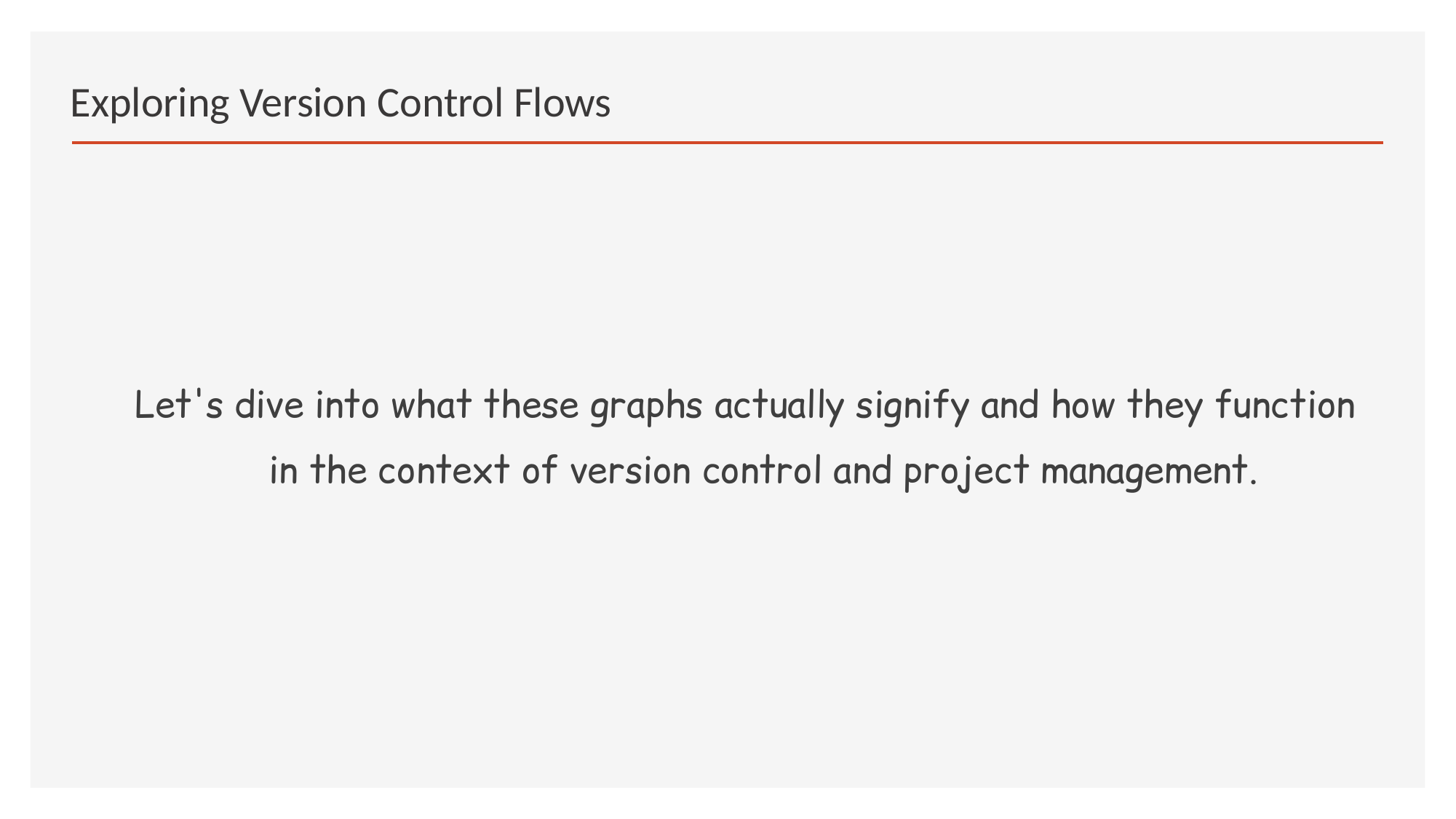

# Exploring Version Control Flows
Let's dive into what these graphs actually signify and how they function in the context of version control and project management.